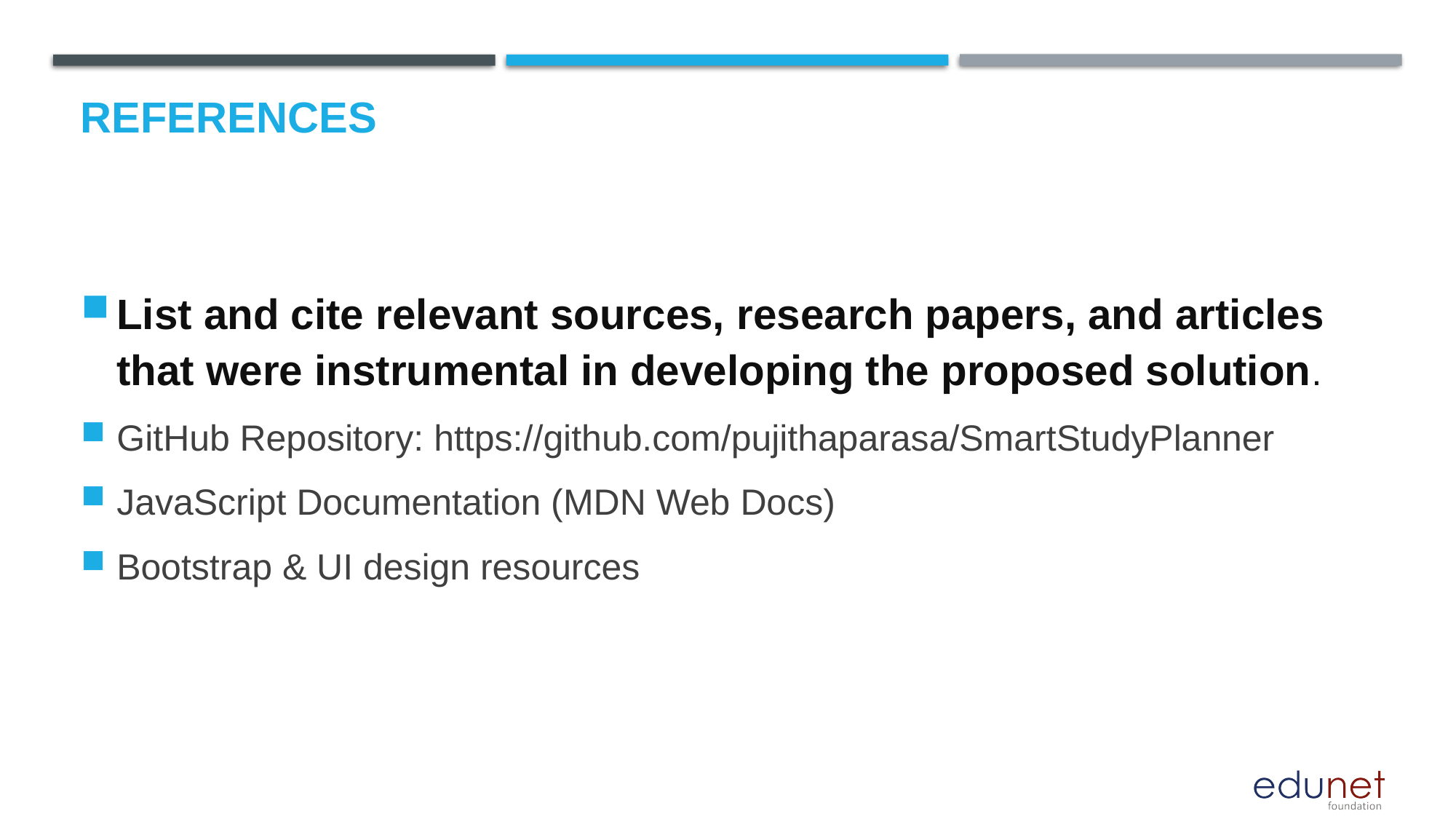

# References
List and cite relevant sources, research papers, and articles that were instrumental in developing the proposed solution.
GitHub Repository: https://github.com/pujithaparasa/SmartStudyPlanner
JavaScript Documentation (MDN Web Docs)
Bootstrap & UI design resources